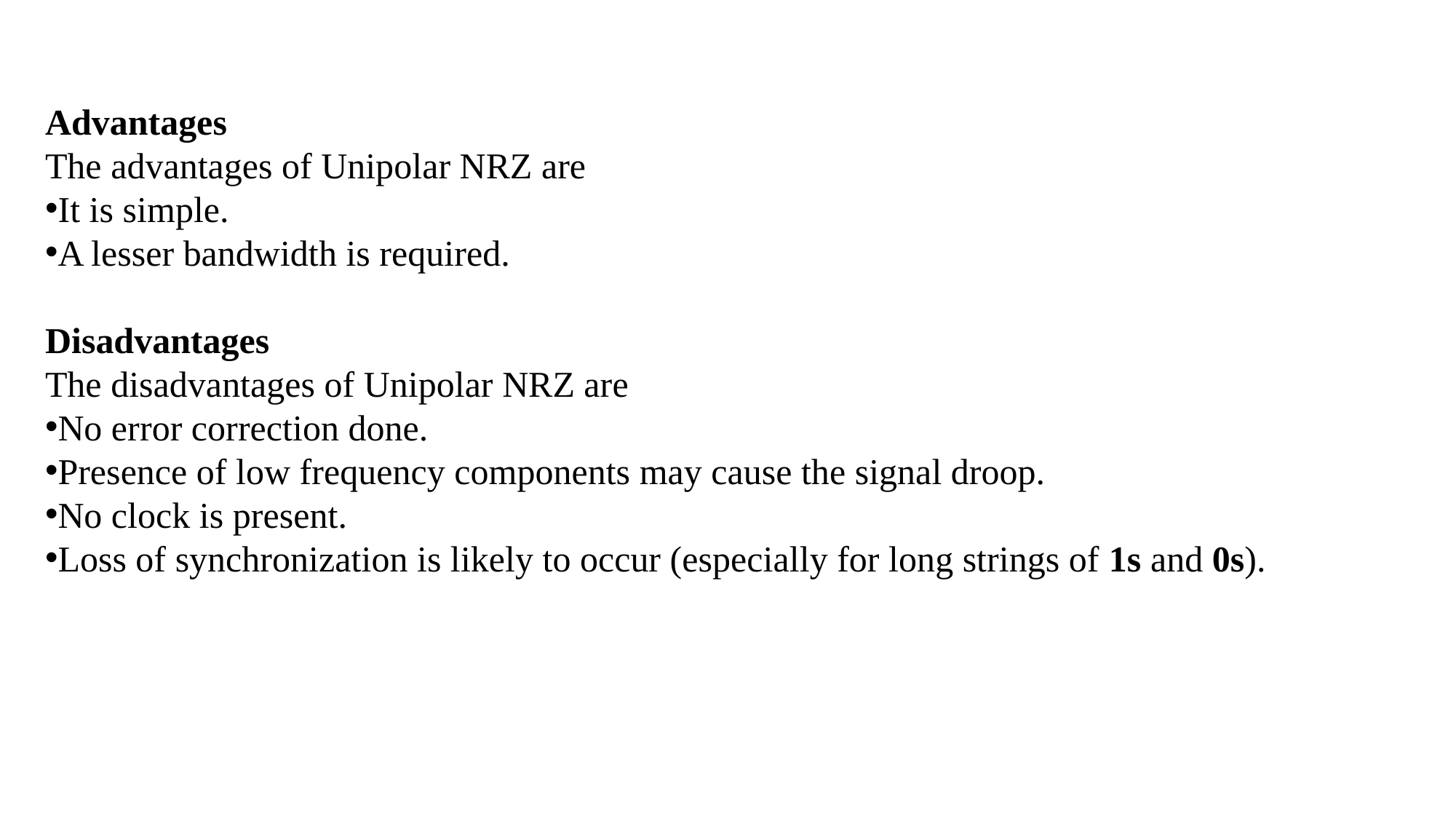

Advantages
The advantages of Unipolar NRZ are
It is simple.
A lesser bandwidth is required.

Disadvantages
The disadvantages of Unipolar NRZ are
No error correction done.
Presence of low frequency components may cause the signal droop.
No clock is present.
Loss of synchronization is likely to occur (especially for long strings of 1s and 0s).